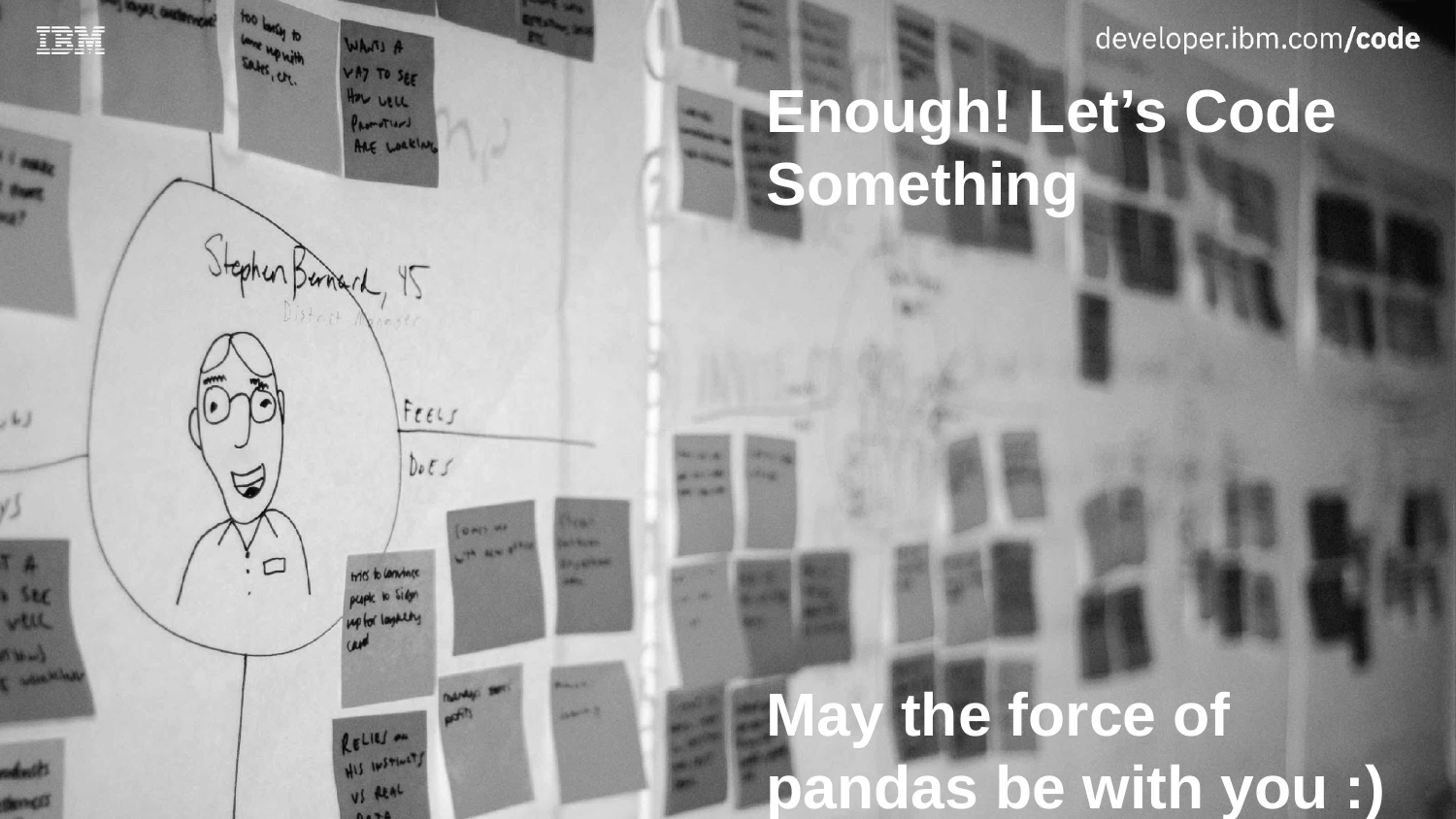

Enough! Let’s Code Something
# May the force of pandas be with you :)